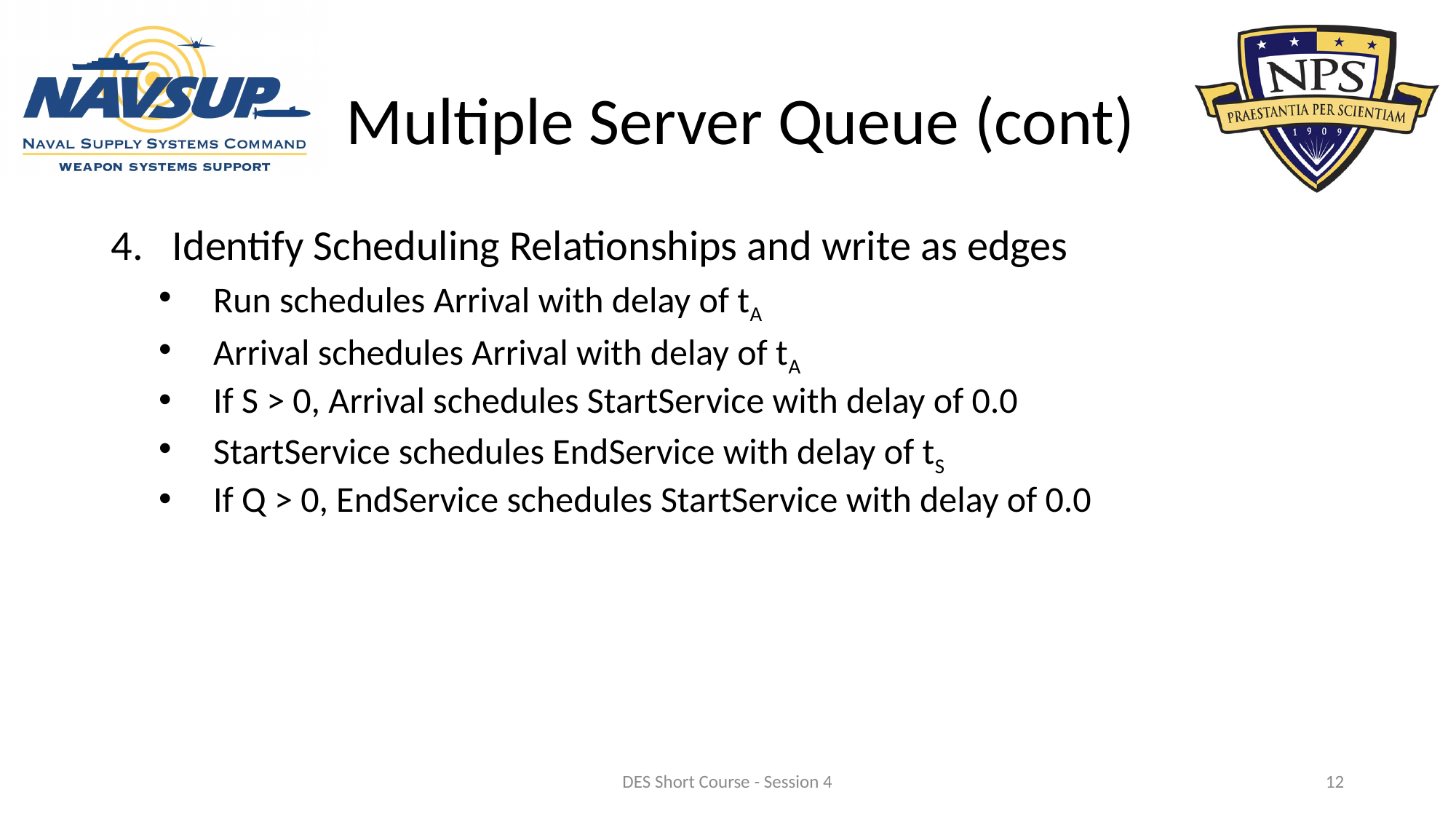

# Multiple Server Queue (cont)
Identify Scheduling Relationships and write as edges
Run schedules Arrival with delay of tA
Arrival schedules Arrival with delay of tA
If S > 0, Arrival schedules StartService with delay of 0.0
StartService schedules EndService with delay of tS
If Q > 0, EndService schedules StartService with delay of 0.0
DES Short Course - Session 4
12